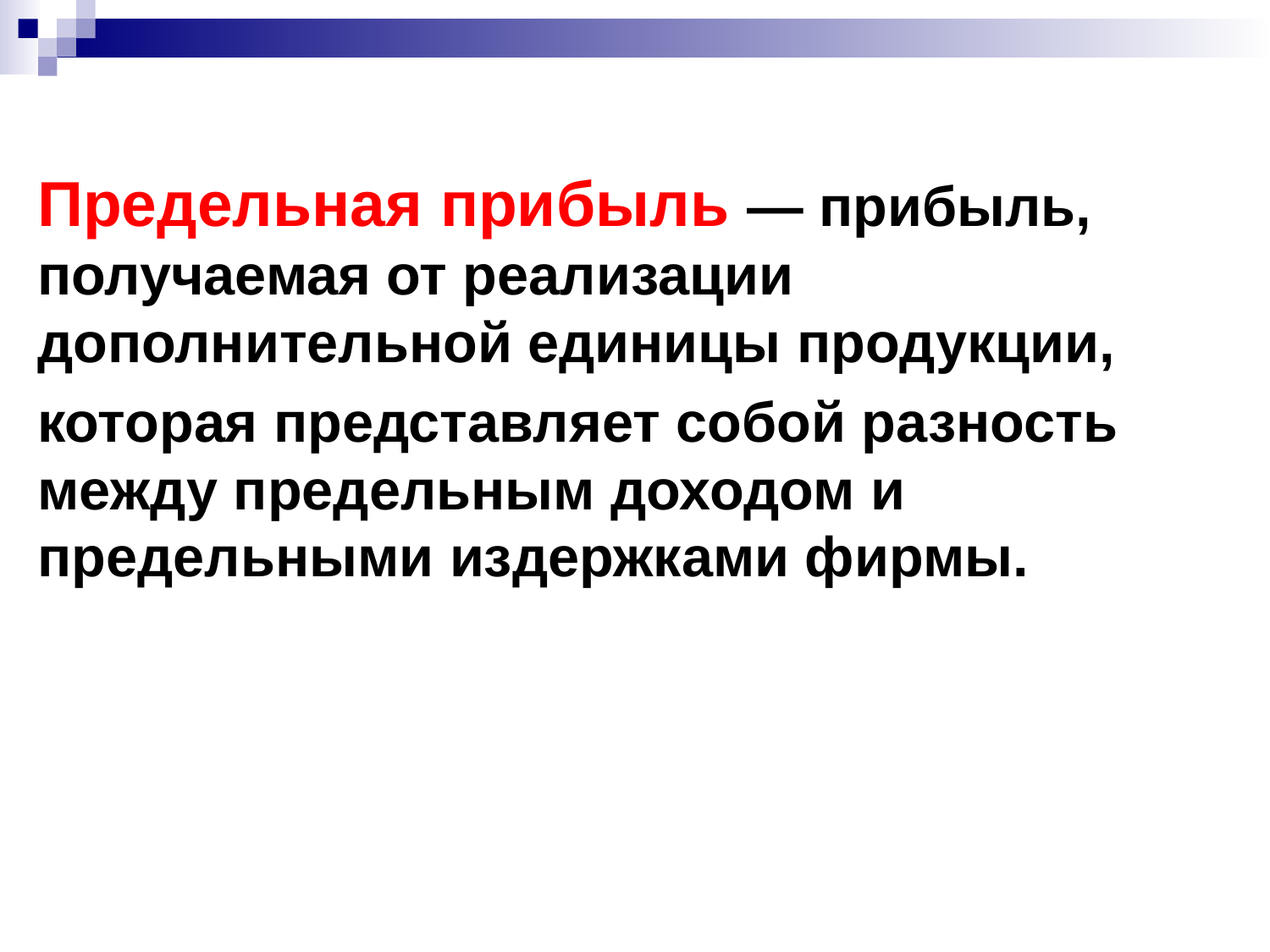

Предельная прибыль — прибыль, получаемая от реализации дополнительной единицы продукции,
которая представляет собой разность между предельным доходом и предельными издержками фирмы.